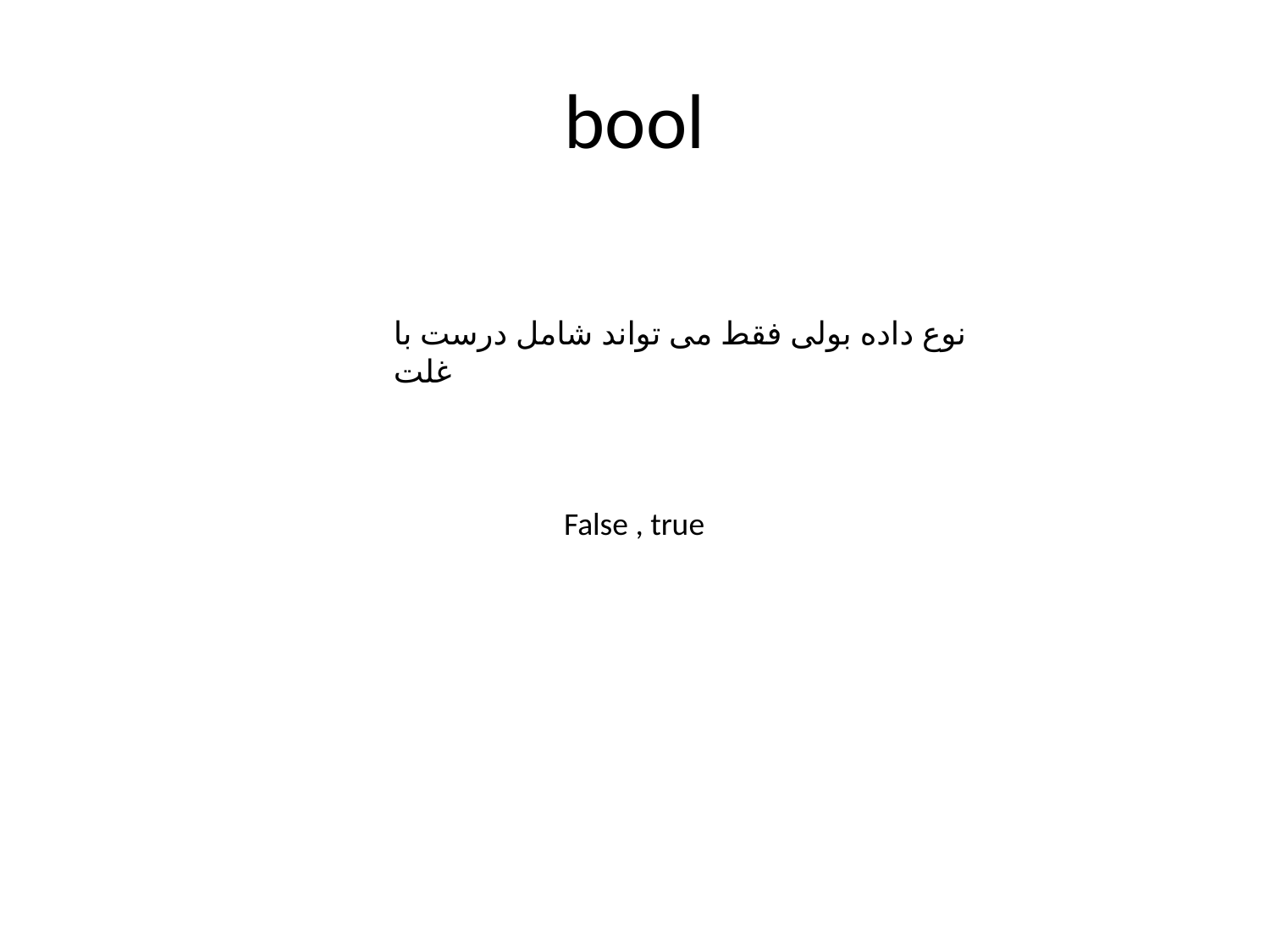

# bool
نوع داده بولی فقط می تواند شامل درست با غلت
False , true